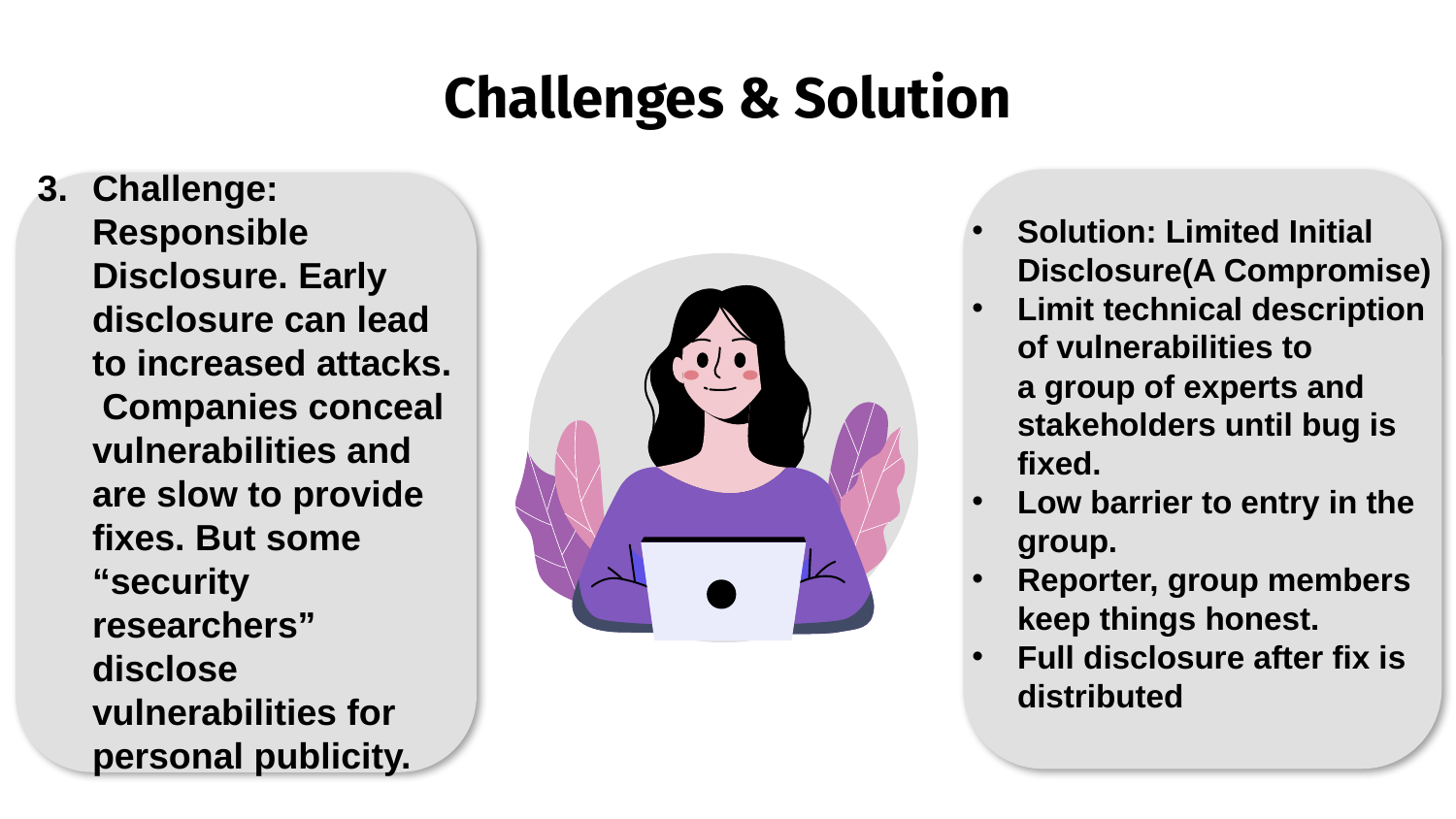

# Challenges & Solution

Solution: Limited Initial Disclosure(A Compromise)
Limit technical description of vulnerabilities to
a group of experts and stakeholders until bug is
fixed.
Low barrier to entry in the group.
Reporter, group members keep things honest.
Full disclosure after fix is distributed

Challenge: Responsible Disclosure. Early disclosure can lead to increased attacks.  Companies conceal vulnerabilities and are slow to provide fixes. But some “security researchers” disclose vulnerabilities for personal publicity.